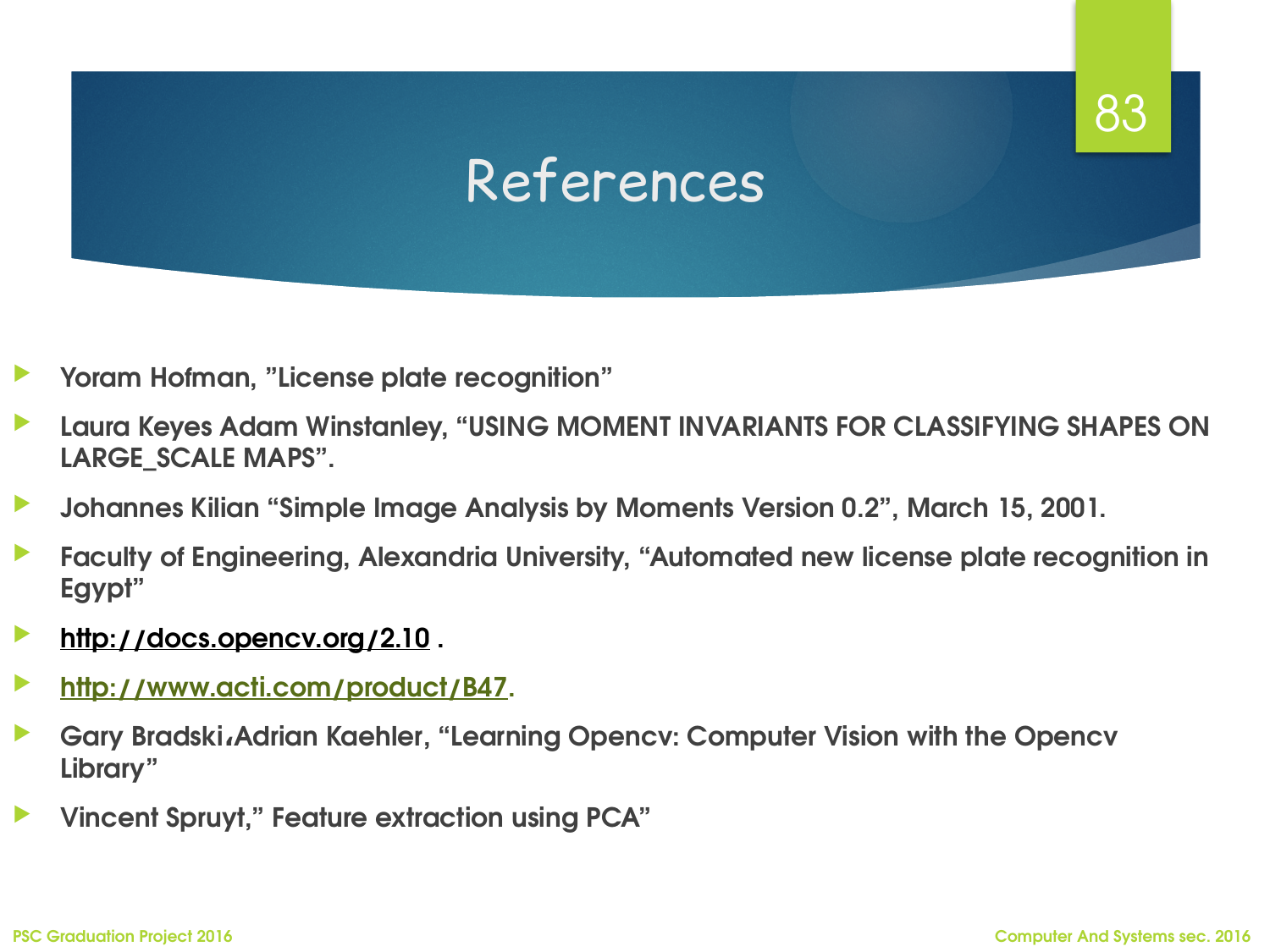

83
# References
Yoram Hofman, ”License plate recognition”
Laura Keyes Adam Winstanley, “USING MOMENT INVARIANTS FOR CLASSIFYING SHAPES ON LARGE_SCALE MAPS”.
Johannes Kilian “Simple Image Analysis by Moments Version 0.2”, March 15, 2001.
Faculty of Engineering, Alexandria University, “Automated new license plate recognition in Egypt”
http://docs.opencv.org/2.10 .
http://www.acti.com/product/B47.
Gary Bradski‏،Adrian Kaehler‏, “Learning Opencv: Computer Vision with the Opencv Library”
Vincent Spruyt,” Feature extraction using PCA”

PSC Graduation Project 2016
Computer And Systems sec. 2016